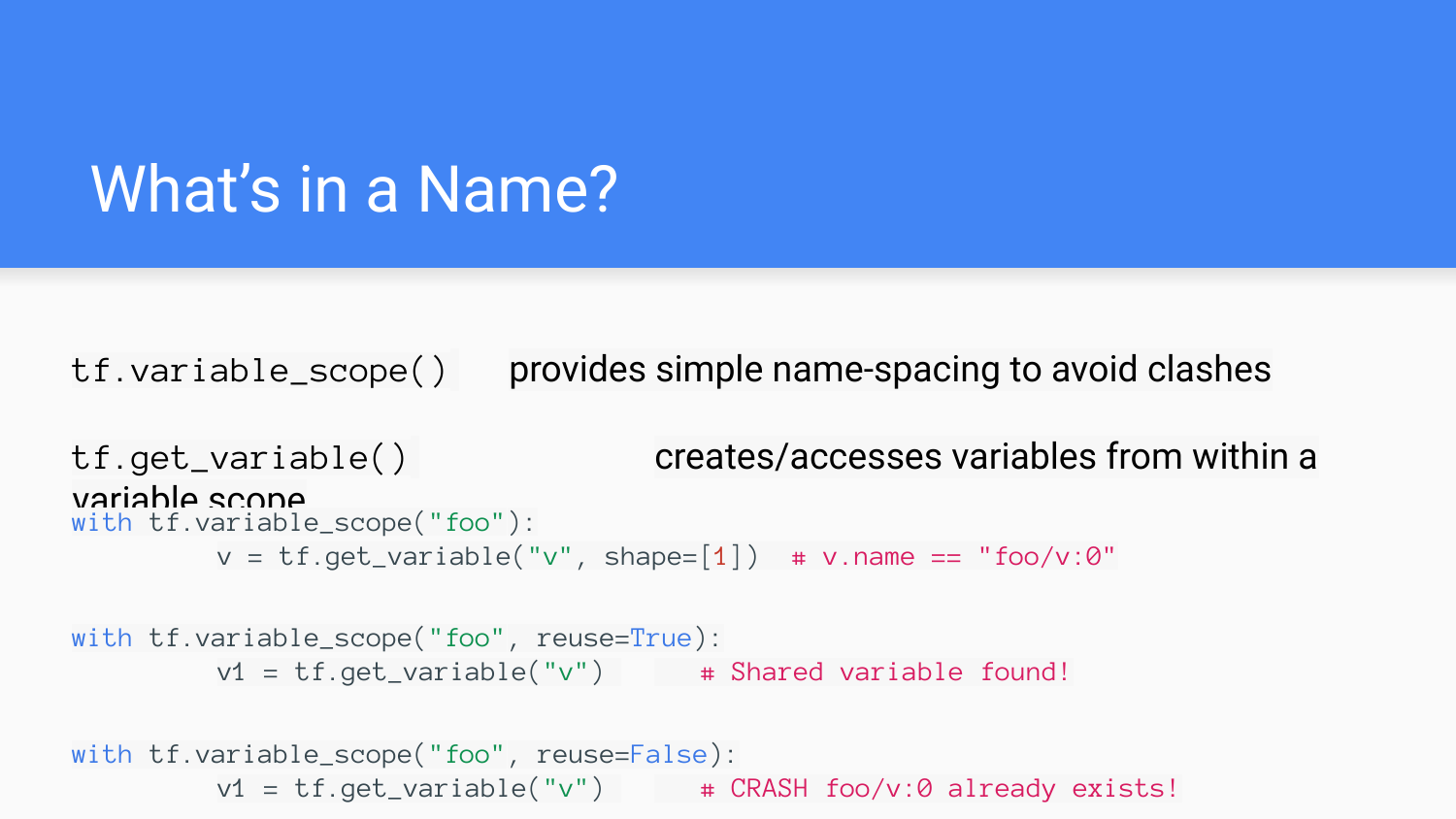

# What’s in a Name?
tf.variable_scope() 	provides simple name-spacing to avoid clashes

tf.get_variable() 		creates/accesses variables from within a variable scope

with tf.variable_scope("foo"):
	v = tf.get_variable("v", shape=[1])  # v.name == "foo/v:0"
with tf.variable_scope("foo", reuse=True):
	v1 = tf.get_variable("v") 	   # Shared variable found!
with tf.variable_scope("foo", reuse=False):
	v1 = tf.get_variable("v") 	   # CRASH foo/v:0 already exists!